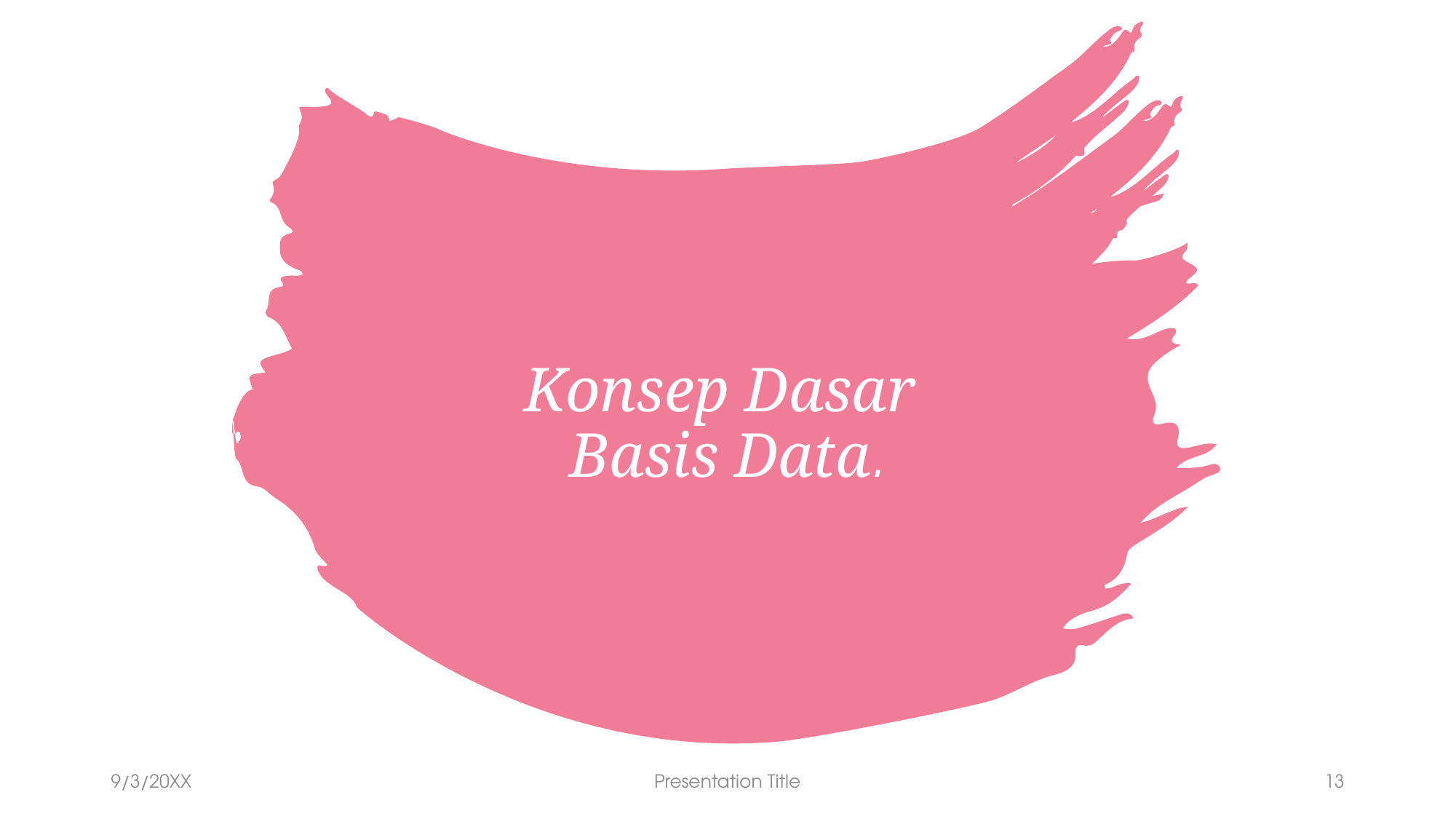

# Konsep Dasar Basis Data.
9/3/20XX
Presentation Title
13